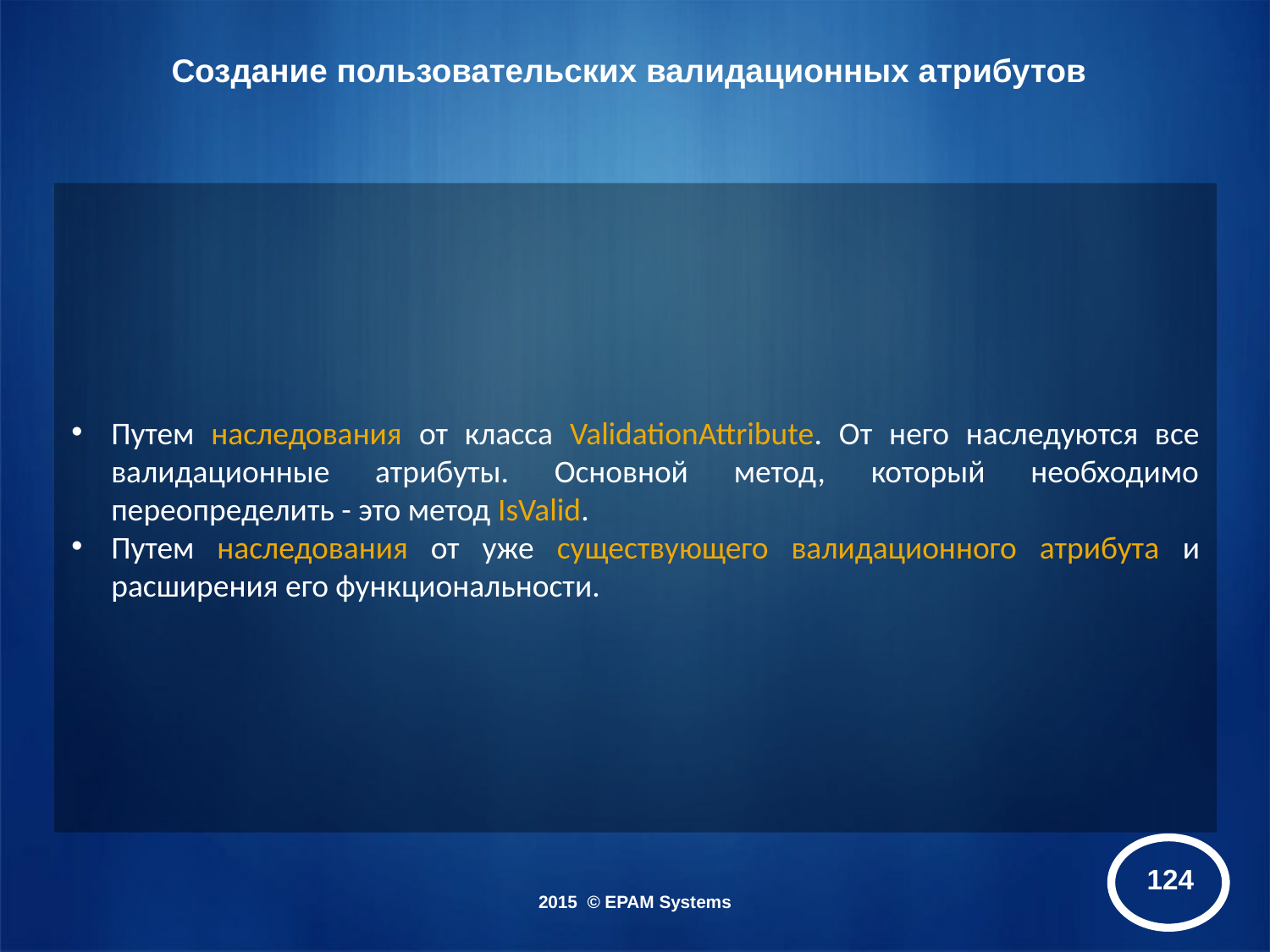

# Создание пользовательских валидационных атрибутов
Путем наследования от класса ValidationAttribute. От него наследуются все валидационные атрибуты. Основной метод, который необходимо переопределить - это метод IsValid.
Путем наследования от уже существующего валидационного атрибута и расширения его функциональности.
2015  © EPAM Systems